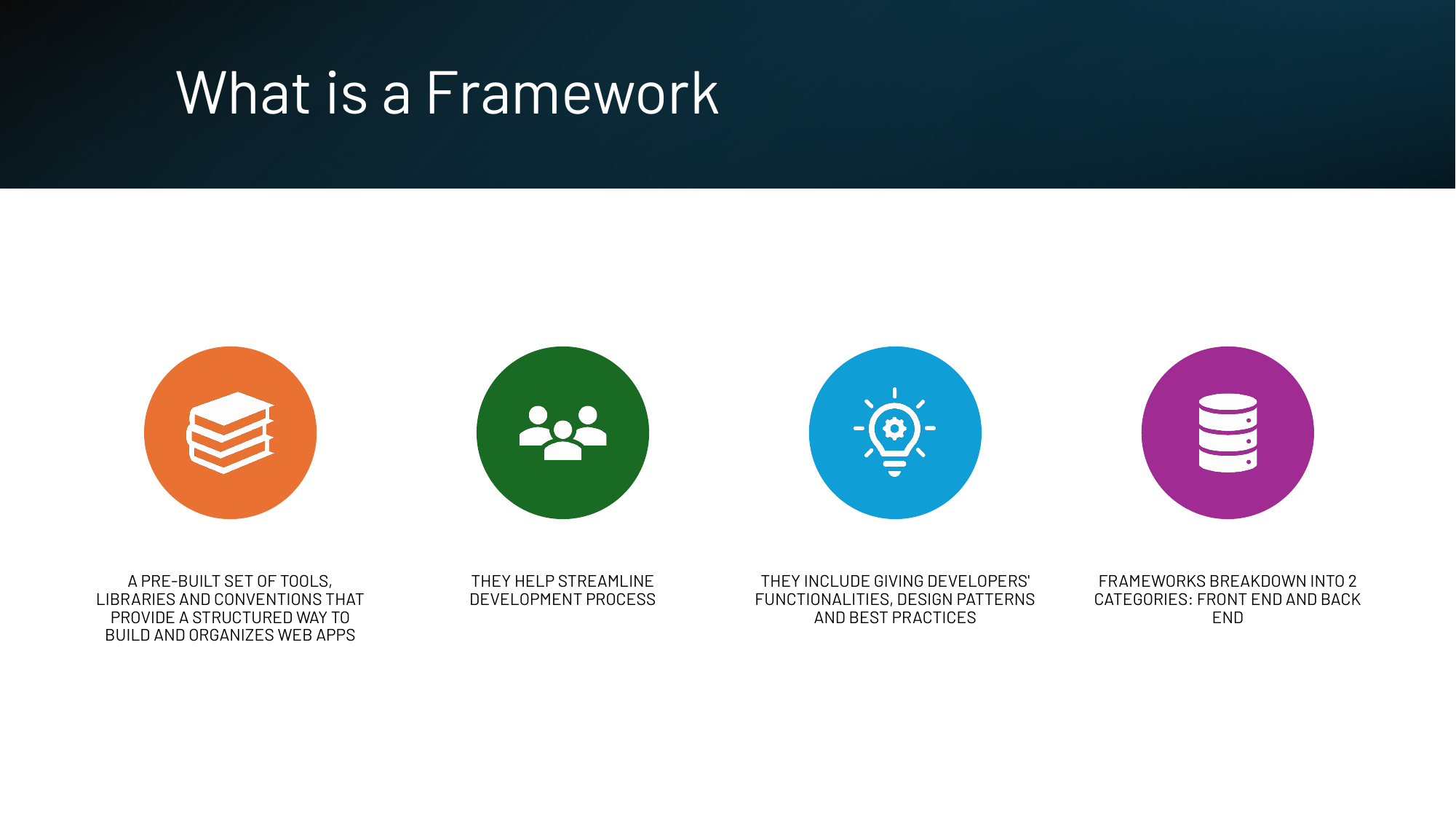

# What is a Framework
A pre-Built set of tools, libraries and conventions that provide a structured way to build and organizes web apps
They help streamline development process
They include giving developers' functionalities, design patterns and best practices
Frameworks breakdown into 2 categories: Front end and Back end